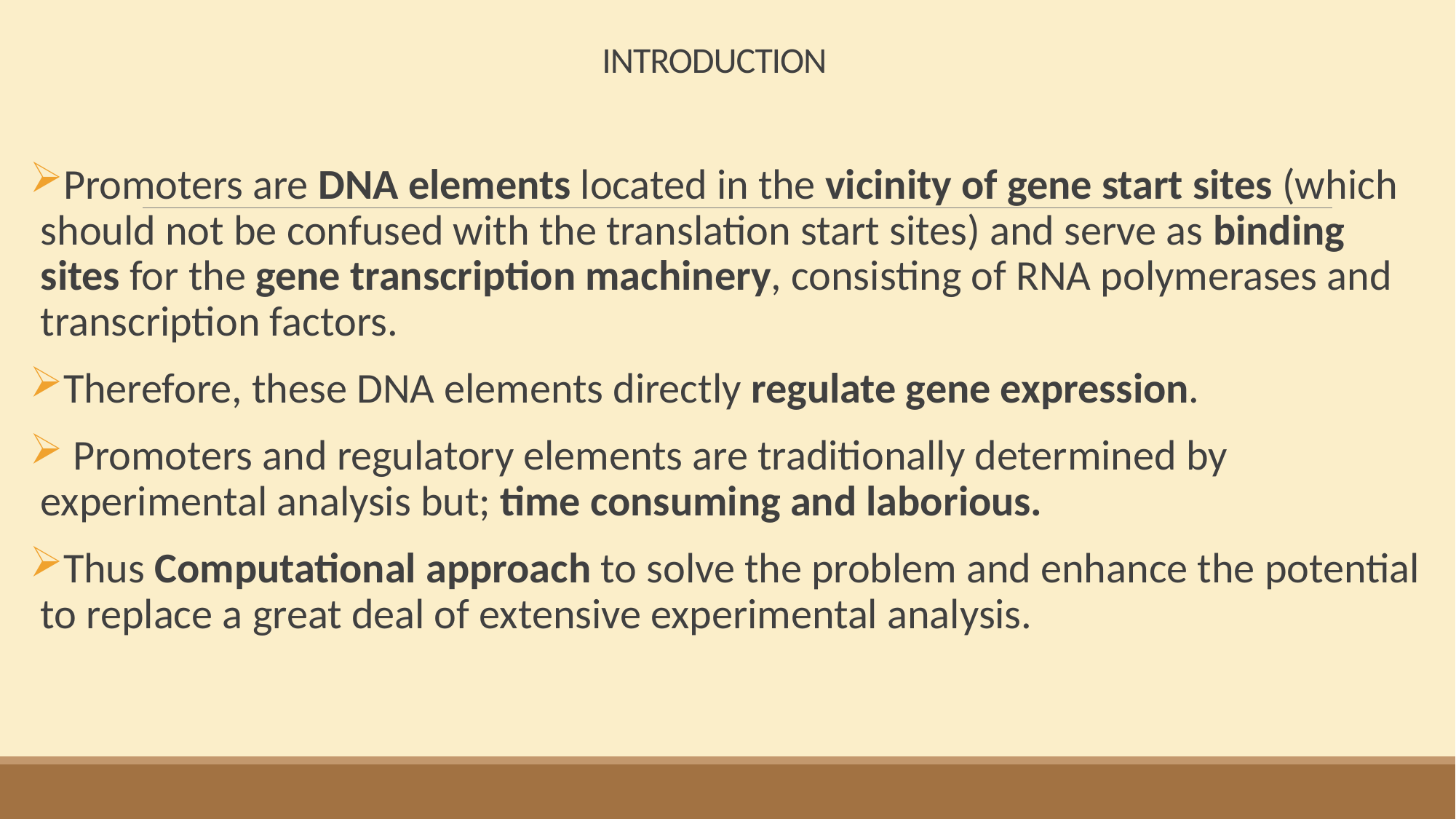

# INTRODUCTION
Promoters are DNA elements located in the vicinity of gene start sites (which should not be confused with the translation start sites) and serve as binding sites for the gene transcription machinery, consisting of RNA polymerases and transcription factors.
Therefore, these DNA elements directly regulate gene expression.
 Promoters and regulatory elements are traditionally determined by experimental analysis but; time consuming and laborious.
Thus Computational approach to solve the problem and enhance the potential to replace a great deal of extensive experimental analysis.